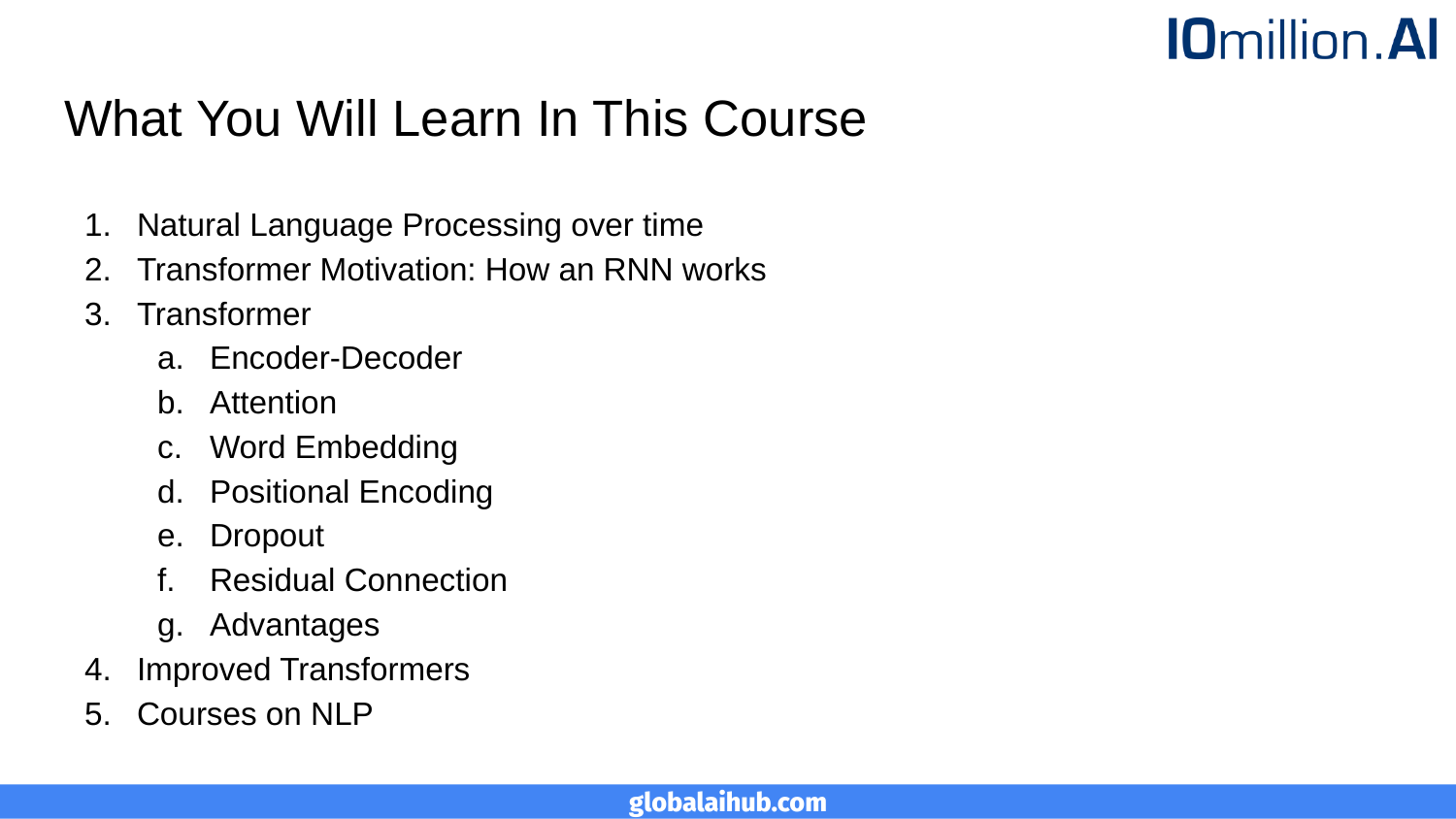

# What You Will Learn In This Course
Natural Language Processing over time
Transformer Motivation: How an RNN works
Transformer
Encoder-Decoder
Attention
Word Embedding
Positional Encoding
Dropout
Residual Connection
Advantages
Improved Transformers
Courses on NLP